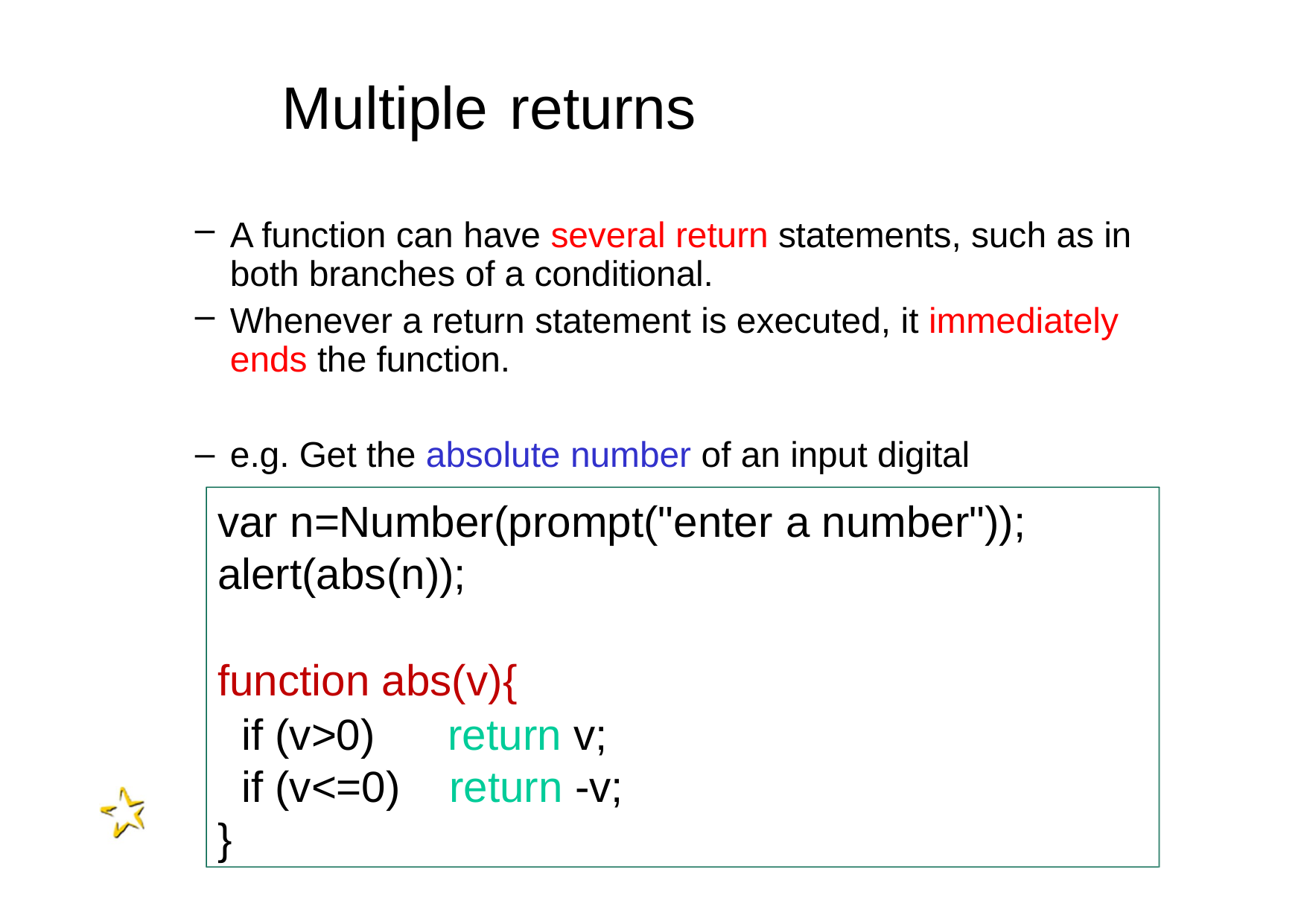

# Multiple	returns
A function can have several return statements, such as in both branches of a conditional.
Whenever a return statement is executed, it immediately ends the function.

e.g. Get the absolute number of an input digital
var n=Number(prompt("enter a number")); alert(abs(n));

function abs(v){

if (v>0)
if (v<=0)
return v; return -v;

}